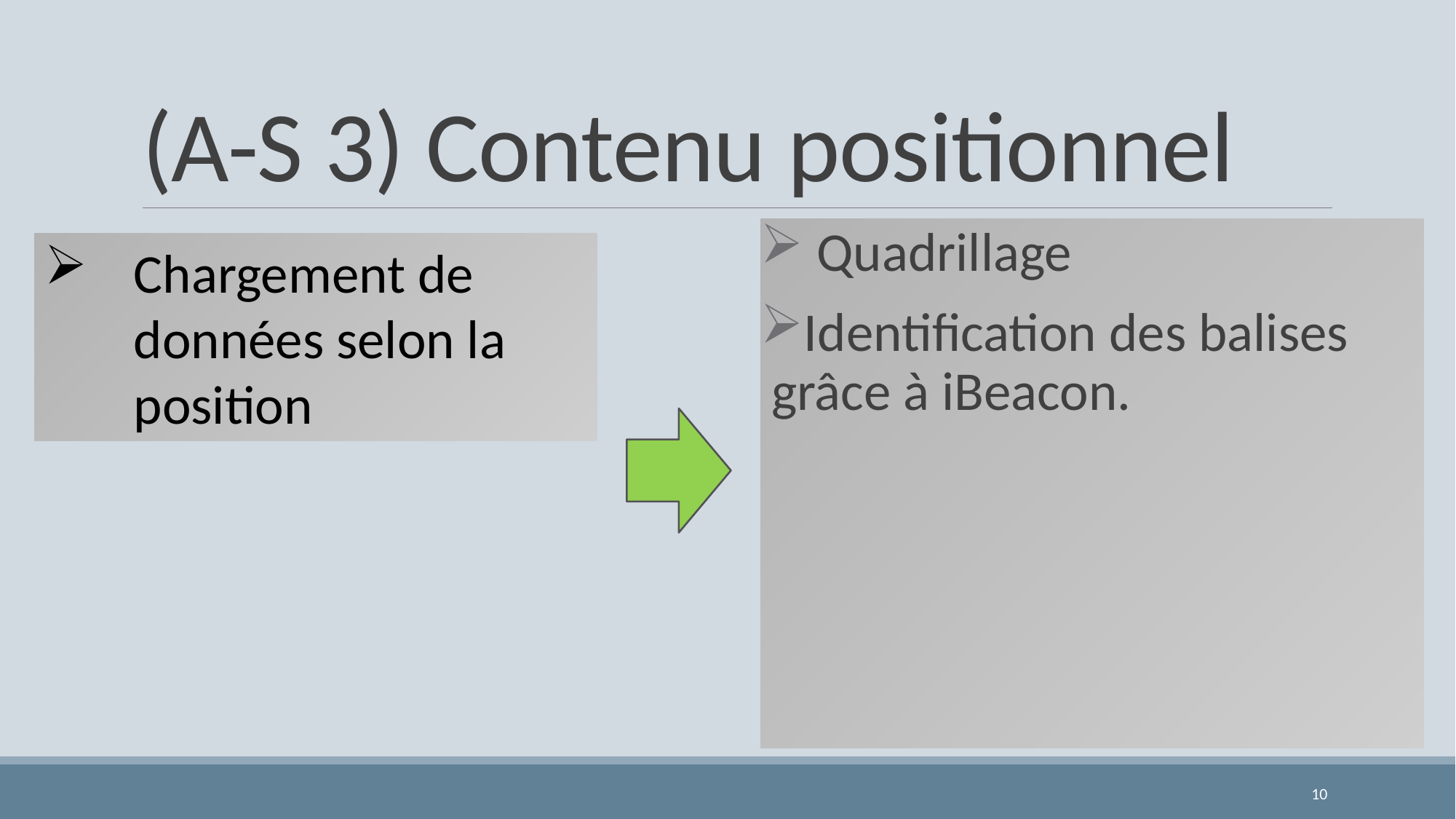

# (A-S 3) Contenu positionnel
 Quadrillage
Identification des balises grâce à iBeacon.

Chargement de données selon la position

10